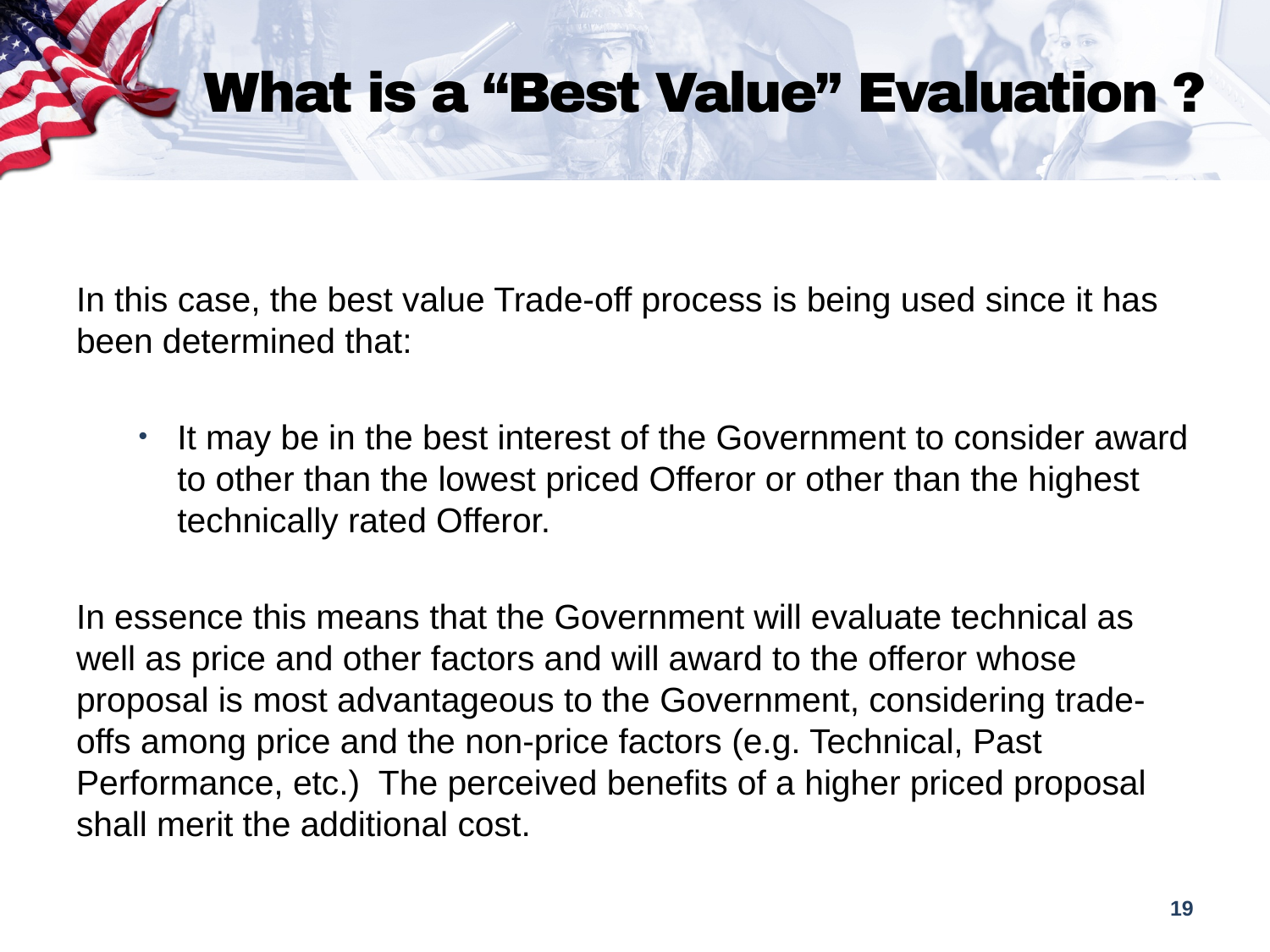

# What is a “Best Value” Evaluation ?

In this case, the best value Trade-off process is being used since it has been determined that:

It may be in the best interest of the Government to consider award to other than the lowest priced Offeror or other than the highest technically rated Offeror.

In essence this means that the Government will evaluate technical as well as price and other factors and will award to the offeror whose proposal is most advantageous to the Government, considering trade-offs among price and the non-price factors (e.g. Technical, Past Performance, etc.)  The perceived benefits of a higher priced proposal shall merit the additional cost.
19